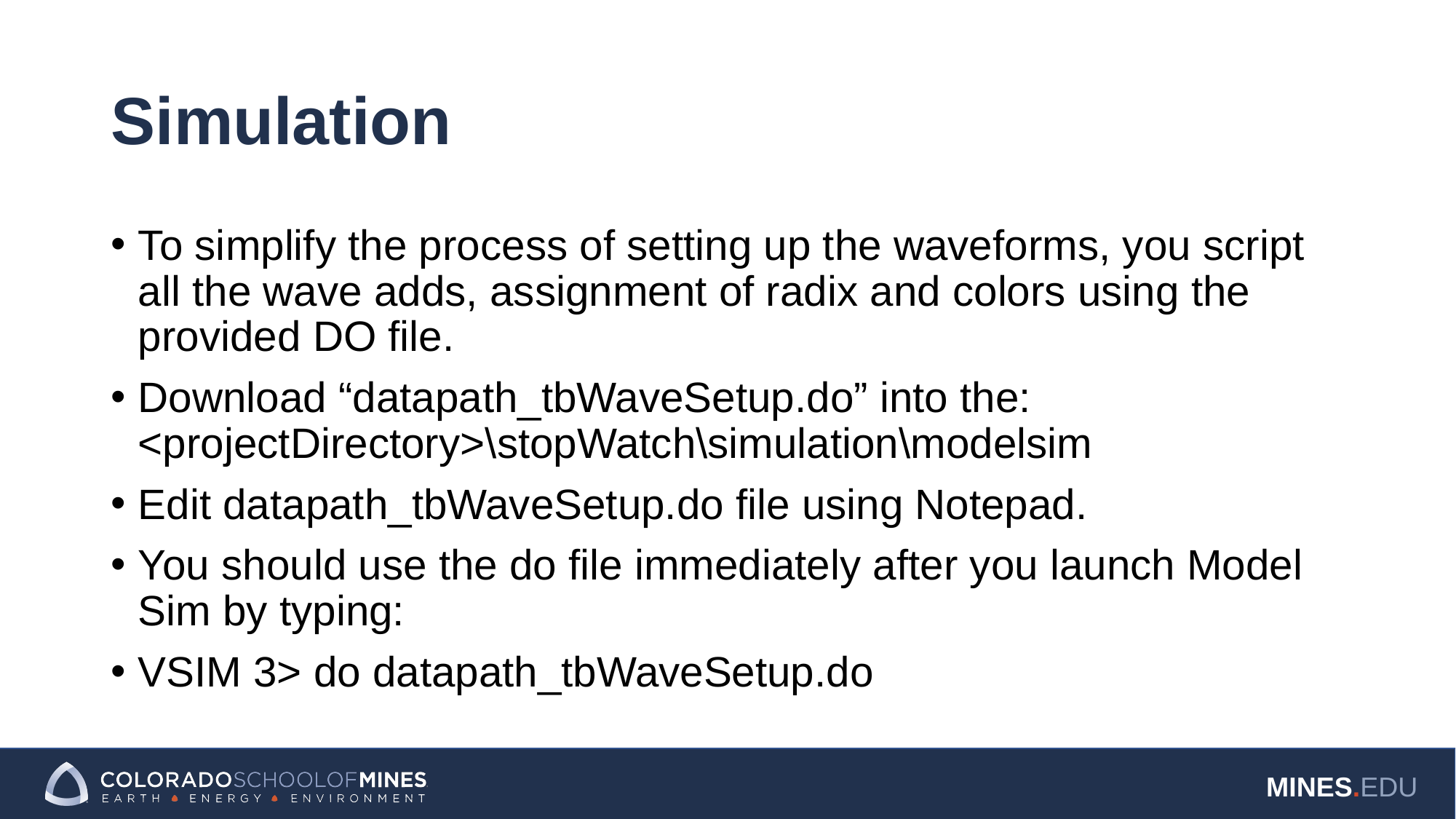

# Simulation
To simplify the process of setting up the waveforms, you script all the wave adds, assignment of radix and colors using the provided DO file.
Download “datapath_tbWaveSetup.do” into the: <projectDirectory>\stopWatch\simulation\modelsim
Edit datapath_tbWaveSetup.do file using Notepad.
You should use the do file immediately after you launch Model Sim by typing:
VSIM 3> do datapath_tbWaveSetup.do